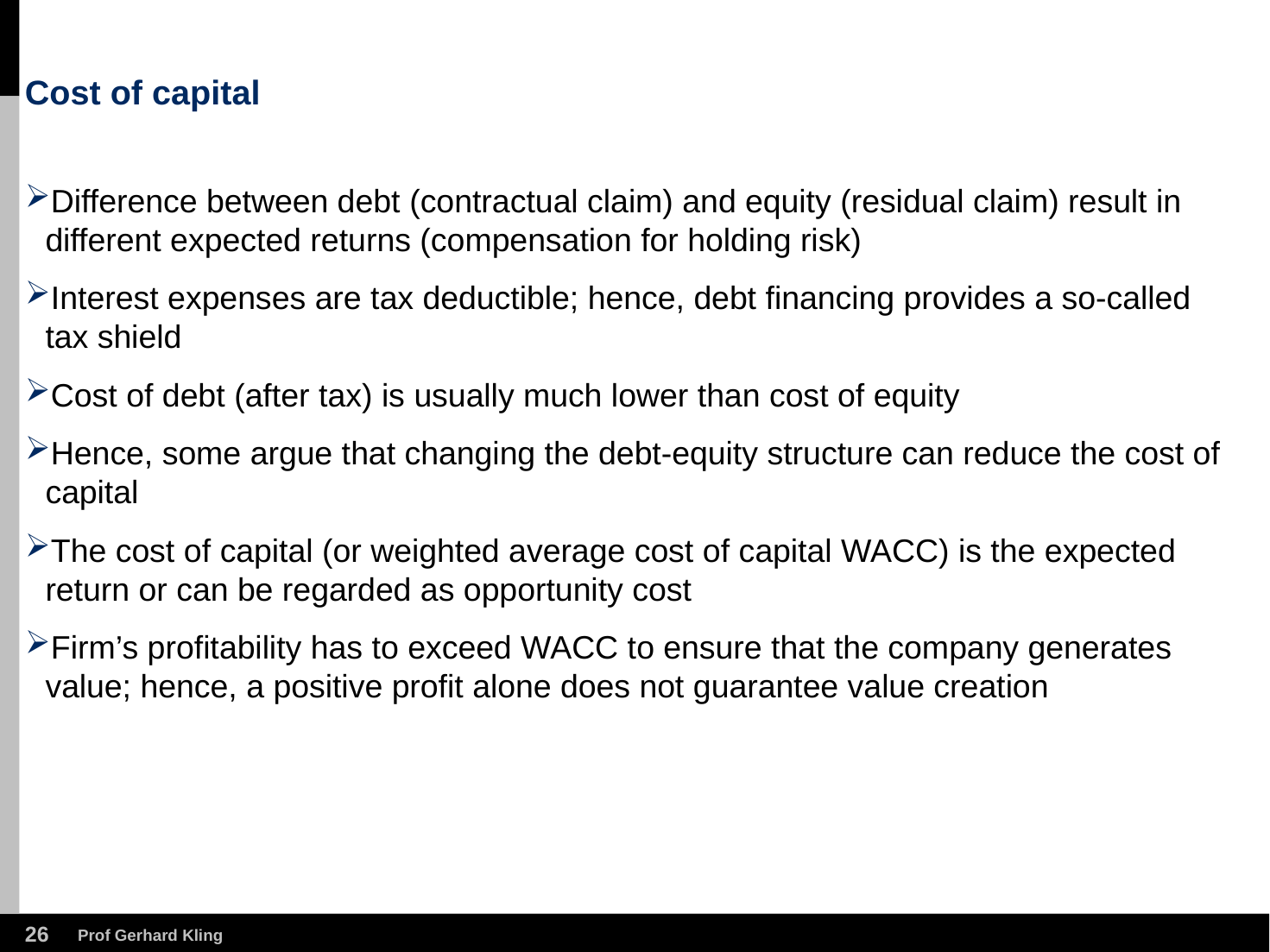

# Cost of capital
Difference between debt (contractual claim) and equity (residual claim) result in different expected returns (compensation for holding risk)
Interest expenses are tax deductible; hence, debt financing provides a so-called tax shield
Cost of debt (after tax) is usually much lower than cost of equity
Hence, some argue that changing the debt-equity structure can reduce the cost of capital
The cost of capital (or weighted average cost of capital WACC) is the expected return or can be regarded as opportunity cost
Firm’s profitability has to exceed WACC to ensure that the company generates value; hence, a positive profit alone does not guarantee value creation
26
Prof Gerhard Kling